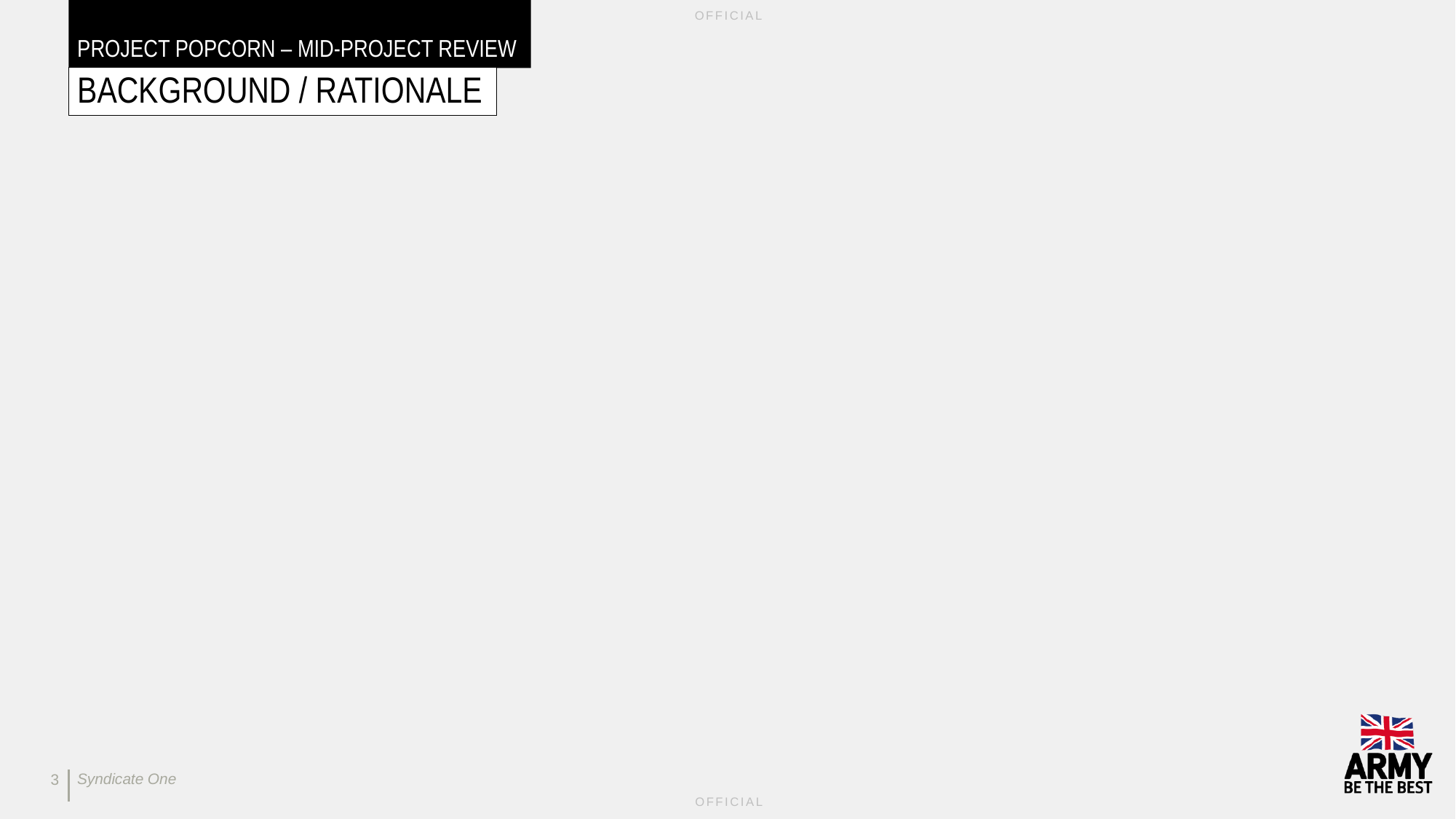

OFFICIAL

# Project Popcorn – mid-Project review
Background / rationale

3
Syndicate One
OFFICIAL